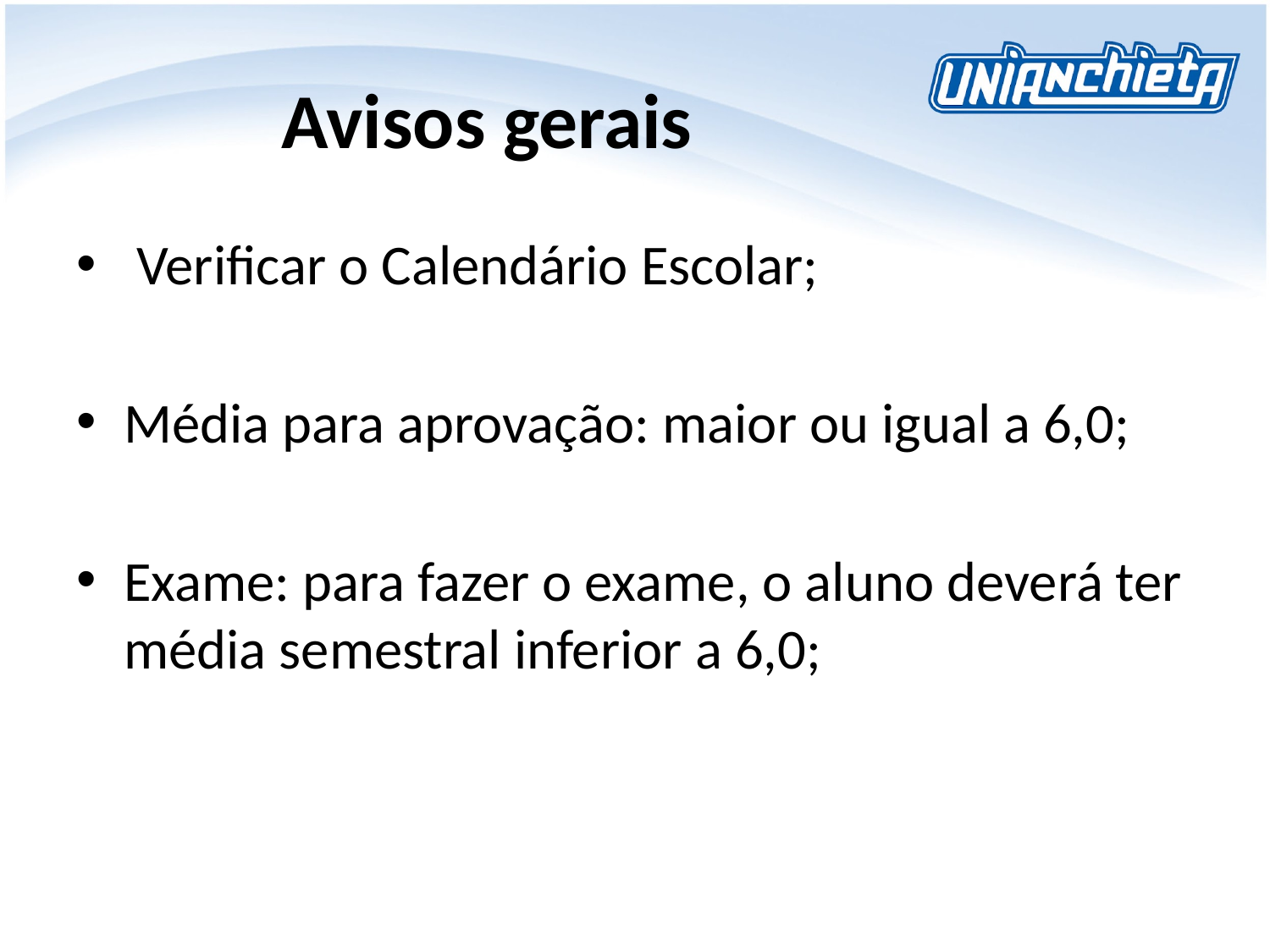

# Avisos gerais
 Verificar o Calendário Escolar;

Média para aprovação: maior ou igual a 6,0;

Exame: para fazer o exame, o aluno deverá ter média semestral inferior a 6,0;